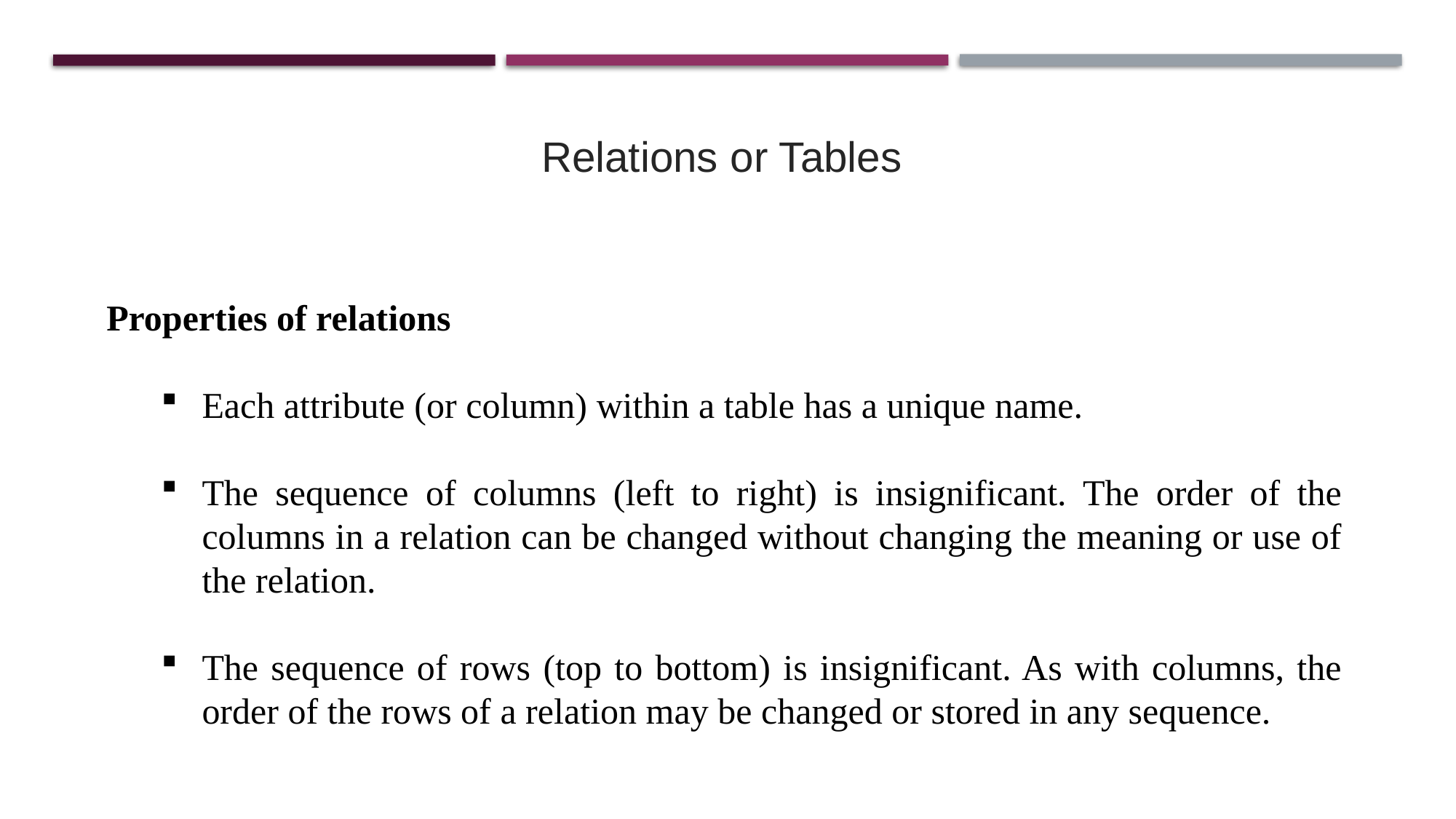

Relations or Tables
Properties of relations

Each attribute (or column) within a table has a unique name.

The sequence of columns (left to right) is insignificant. The order of the columns in a relation can be changed without changing the meaning or use of the relation.

The sequence of rows (top to bottom) is insignificant. As with columns, the order of the rows of a relation may be changed or stored in any sequence.